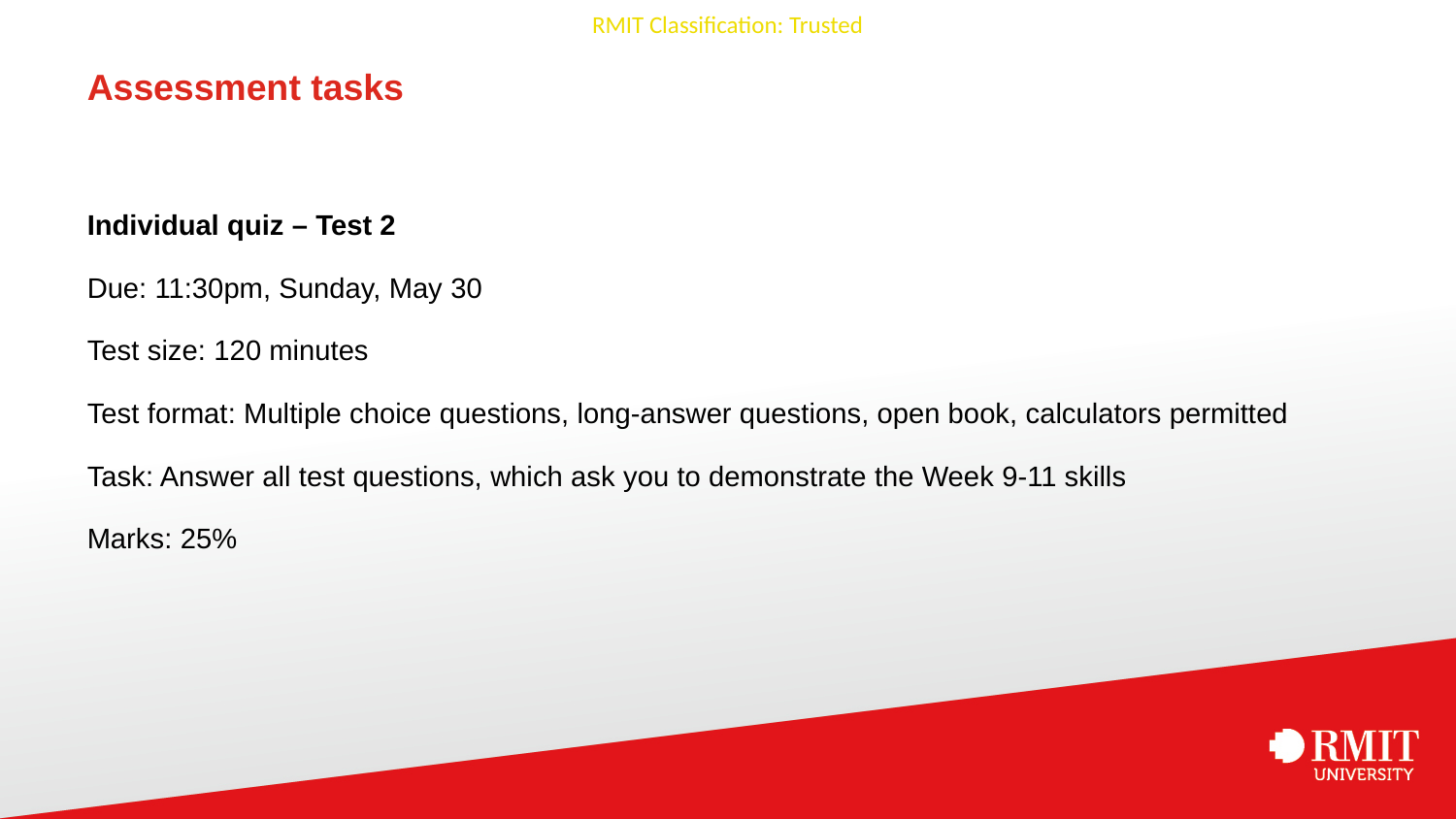

# Assessment tasks
Individual quiz – Test 2
Due: 11:30pm, Sunday, May 30
Test size: 120 minutes
Test format: Multiple choice questions, long-answer questions, open book, calculators permitted
Task: Answer all test questions, which ask you to demonstrate the Week 9-11 skills
Marks: 25%